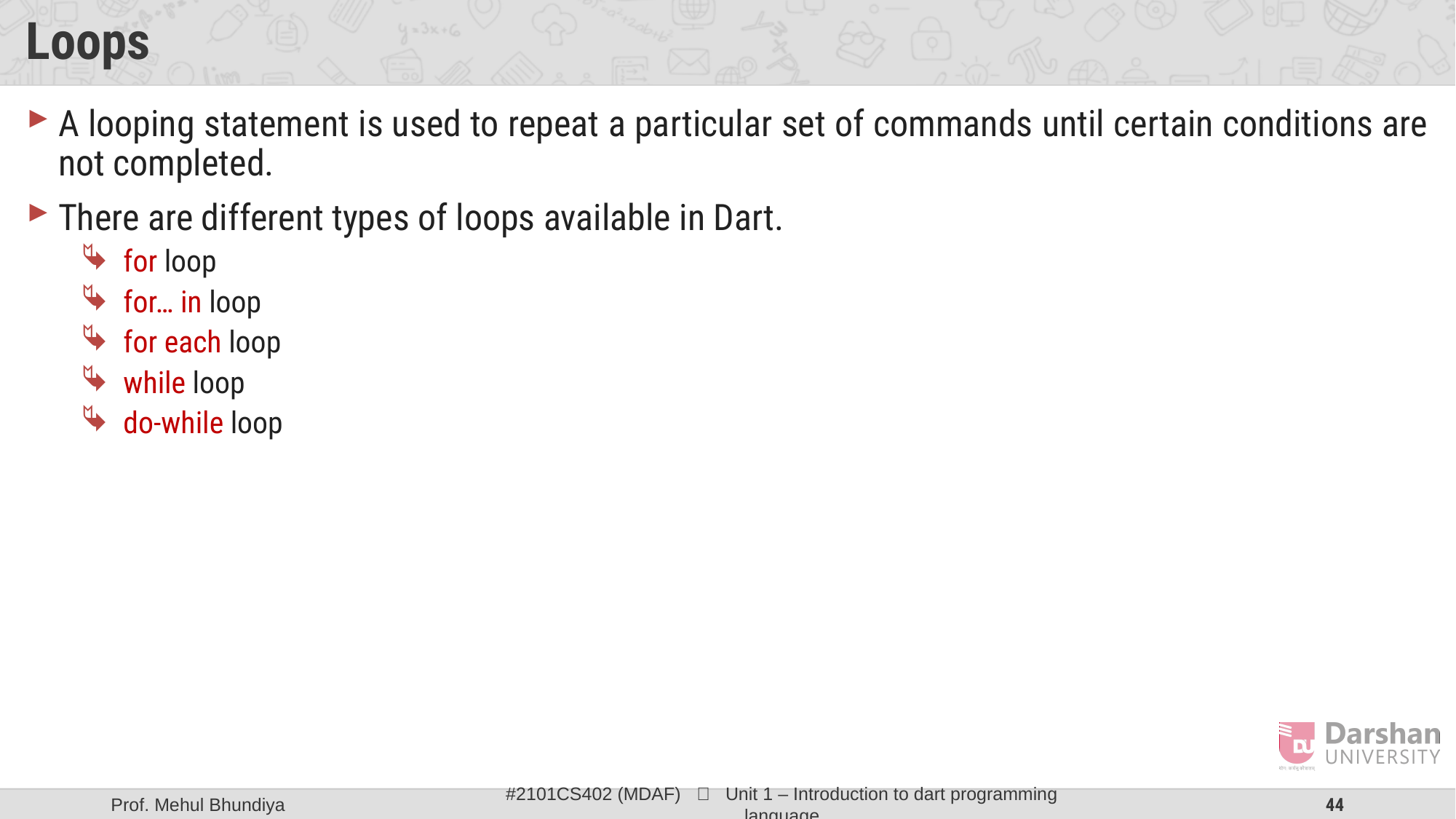

# Loops
A looping statement is used to repeat a particular set of commands until certain conditions are not completed.
There are different types of loops available in Dart.
for loop
for… in loop
for each loop
while loop
do-while loop